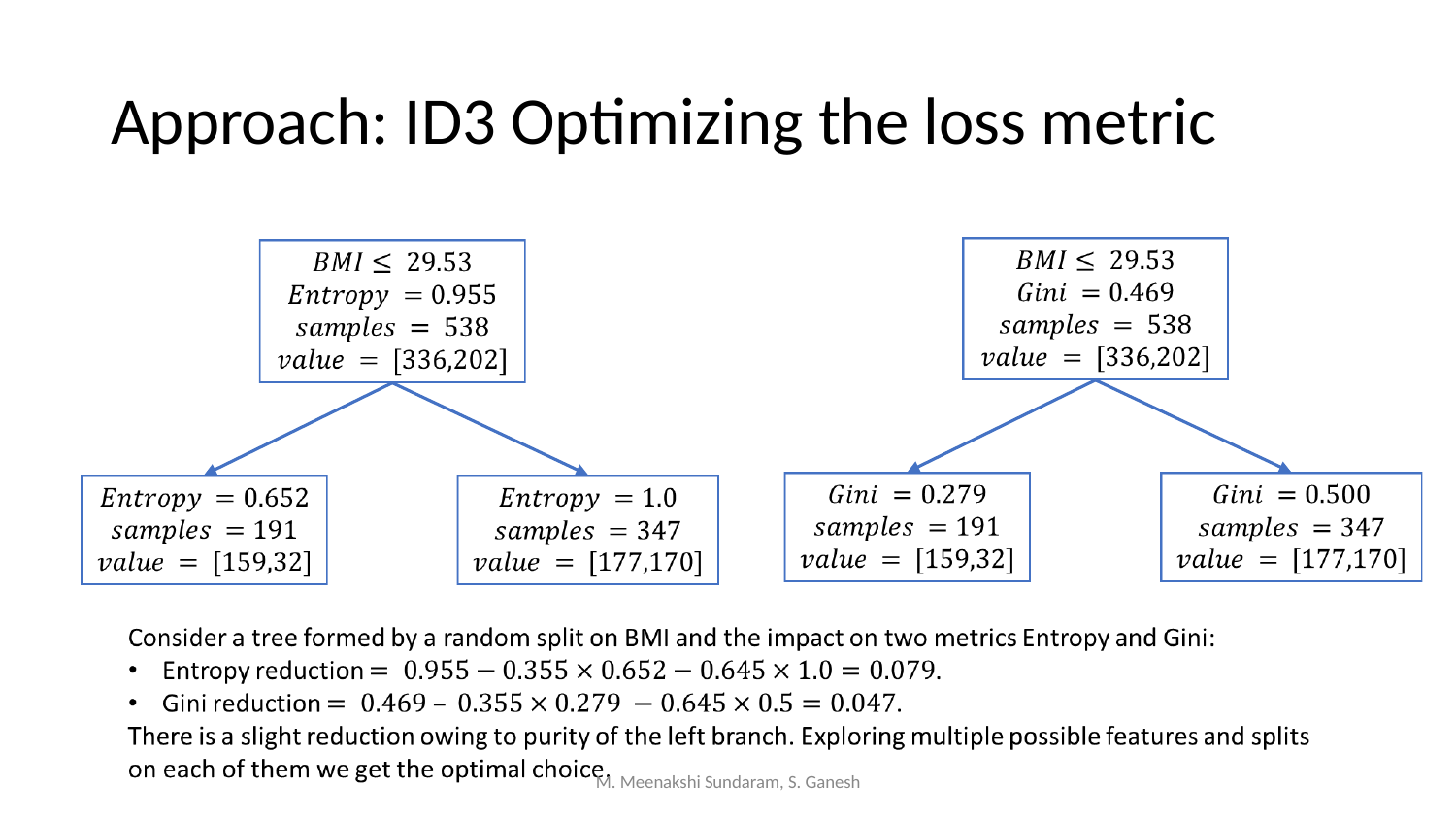

# Approach: ID3 Optimizing the loss metric

M. Meenakshi Sundaram, S. Ganesh